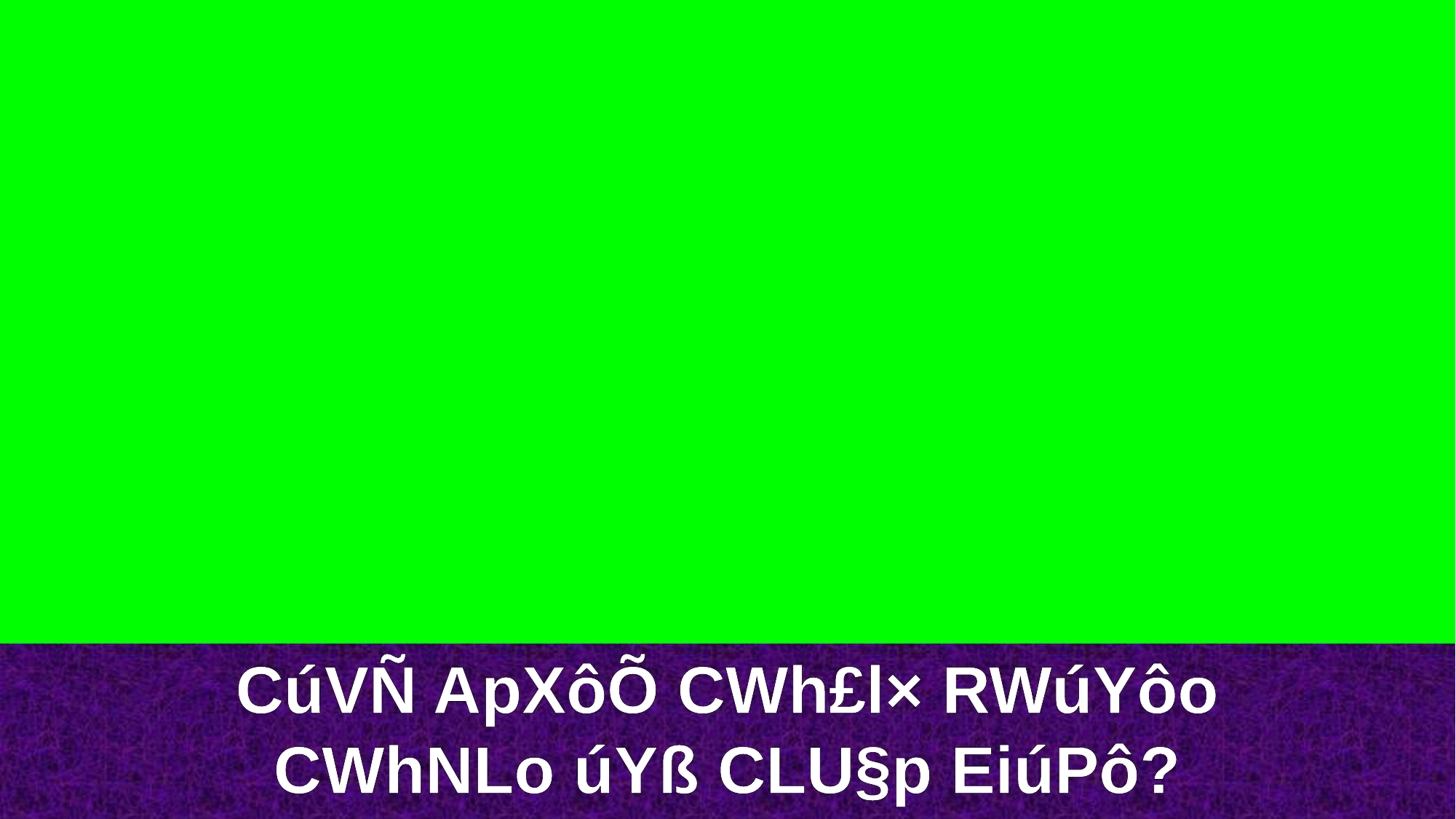

CúVÑ ApXôÕ CWh£l× RWúYôo CWhNLo úYß CLU§p EiúPô?